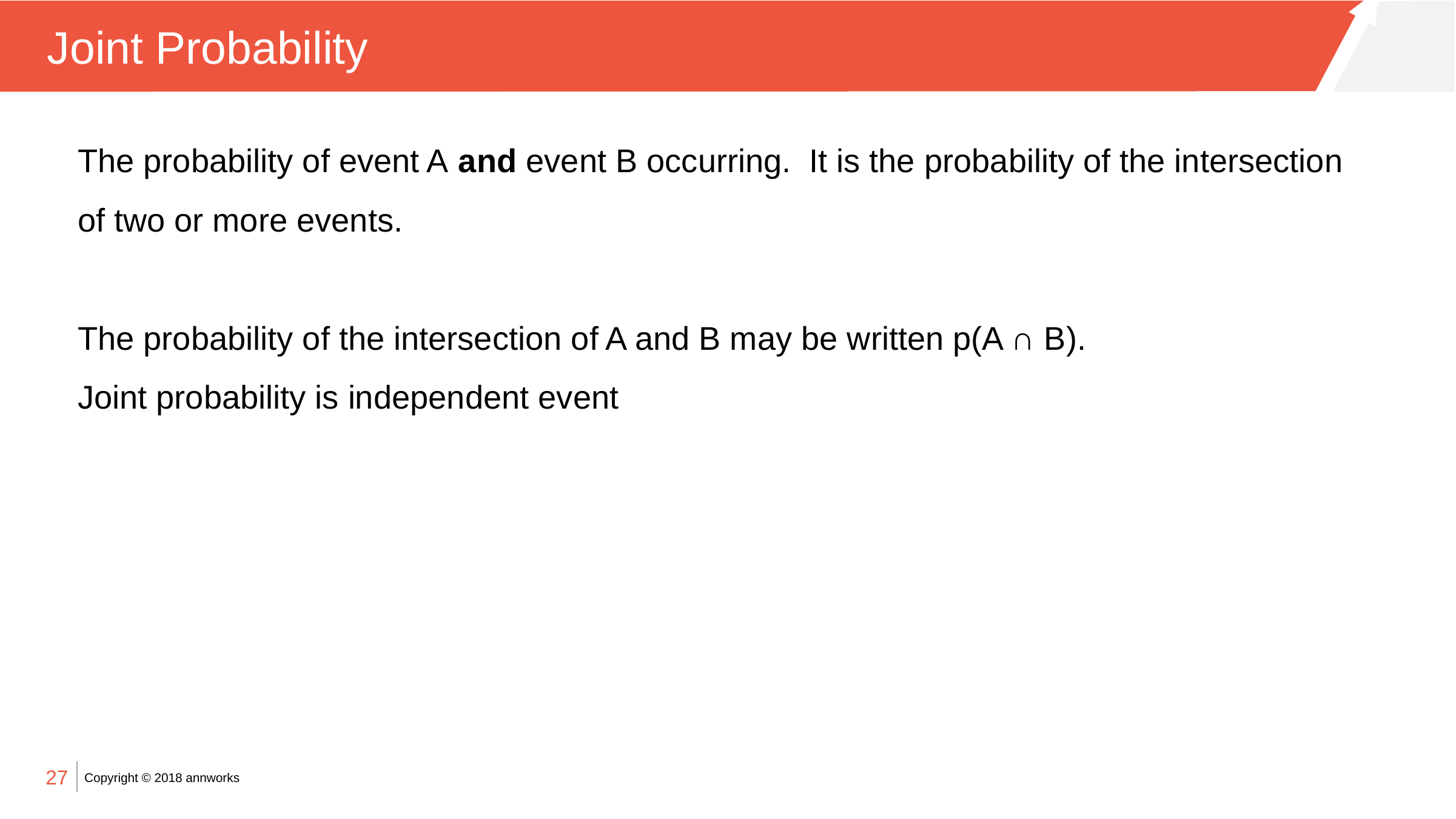

# Joint Probability
The probability of event A and event B occurring.  It is the probability of the intersection of two or more events.

The probability of the intersection of A and B may be written p(A ∩ B).
Joint probability is independent event

27